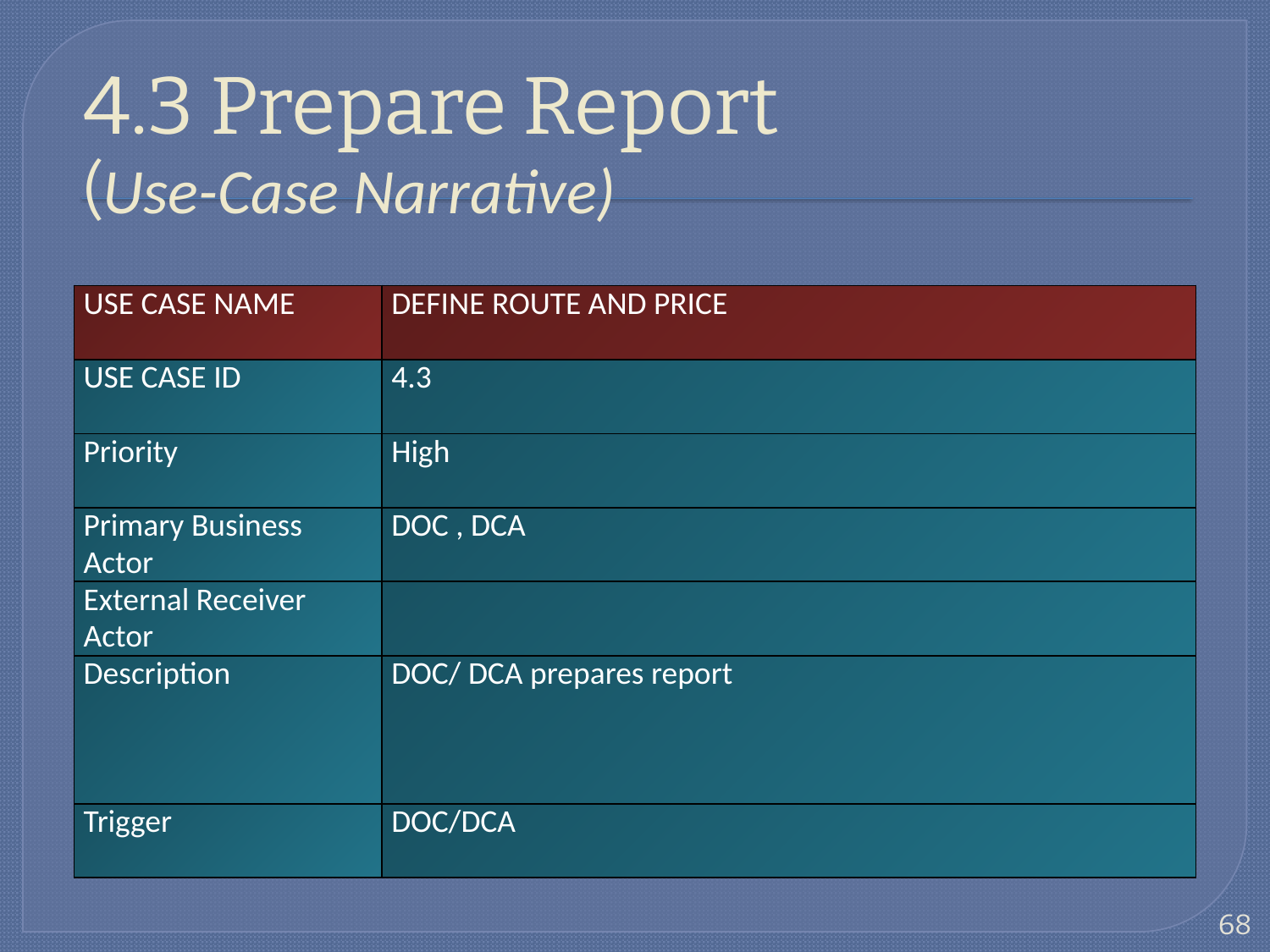

# 4.3 Prepare Report (Use-Case Narrative)
| USE CASE NAME | DEFINE ROUTE AND PRICE |
| --- | --- |
| USE CASE ID | 4.3 |
| Priority | High |
| Primary Business Actor | DOC , DCA |
| External Receiver Actor |  |
| Description | DOC/ DCA prepares report |
| Trigger | DOC/DCA |
68